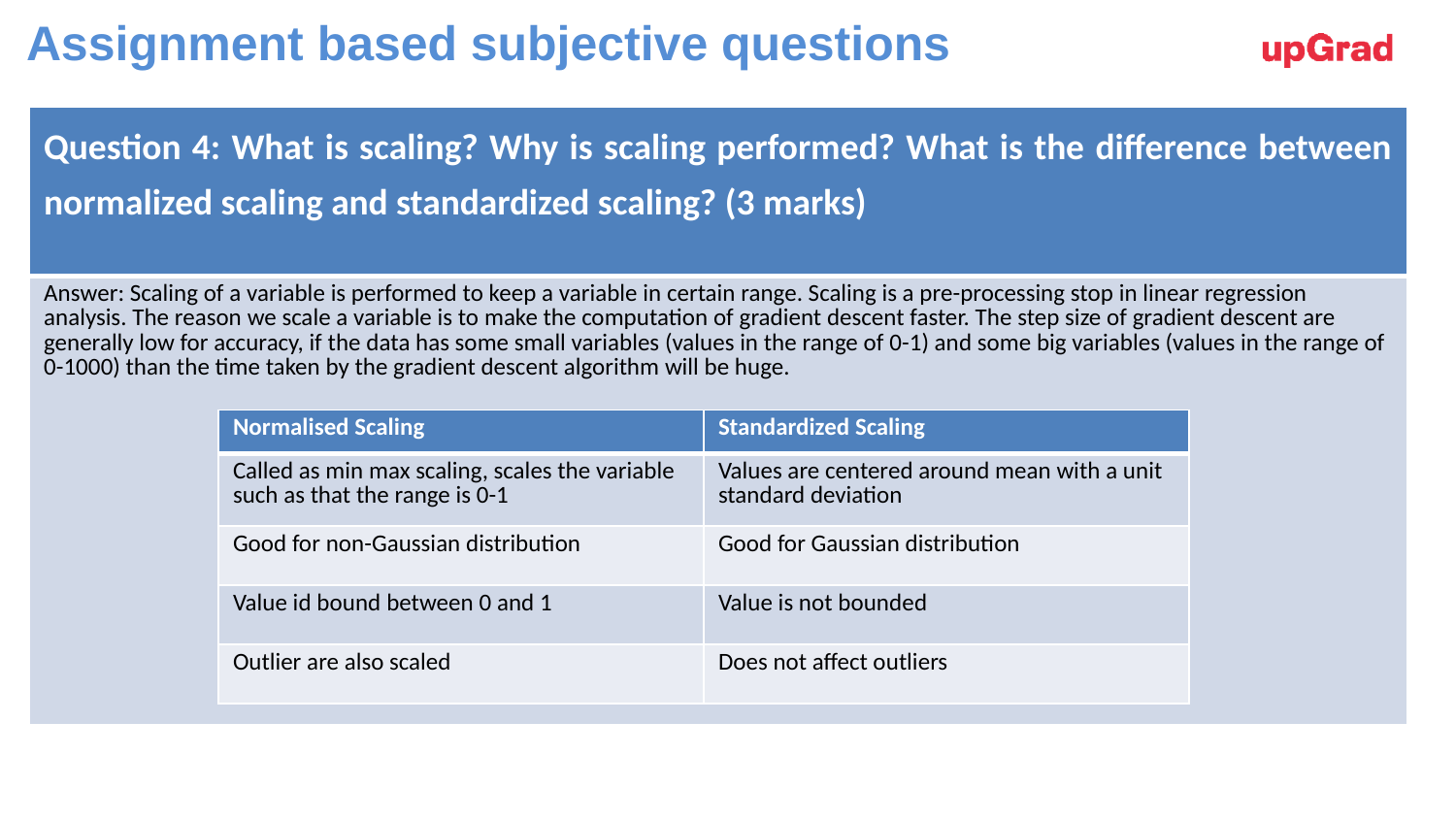

# Assignment based subjective questions
| Question 4: What is scaling? Why is scaling performed? What is the difference between normalized scaling and standardized scaling? (3 marks) |
| --- |
| Answer: Scaling of a variable is performed to keep a variable in certain range. Scaling is a pre-processing stop in linear regression analysis. The reason we scale a variable is to make the computation of gradient descent faster. The step size of gradient descent are generally low for accuracy, if the data has some small variables (values in the range of 0-1) and some big variables (values in the range of 0-1000) than the time taken by the gradient descent algorithm will be huge. |
| Normalised Scaling | Standardized Scaling |
| --- | --- |
| Called as min max scaling, scales the variable such as that the range is 0-1 | Values are centered around mean with a unit standard deviation |
| Good for non-Gaussian distribution | Good for Gaussian distribution |
| Value id bound between 0 and 1 | Value is not bounded |
| Outlier are also scaled | Does not affect outliers |